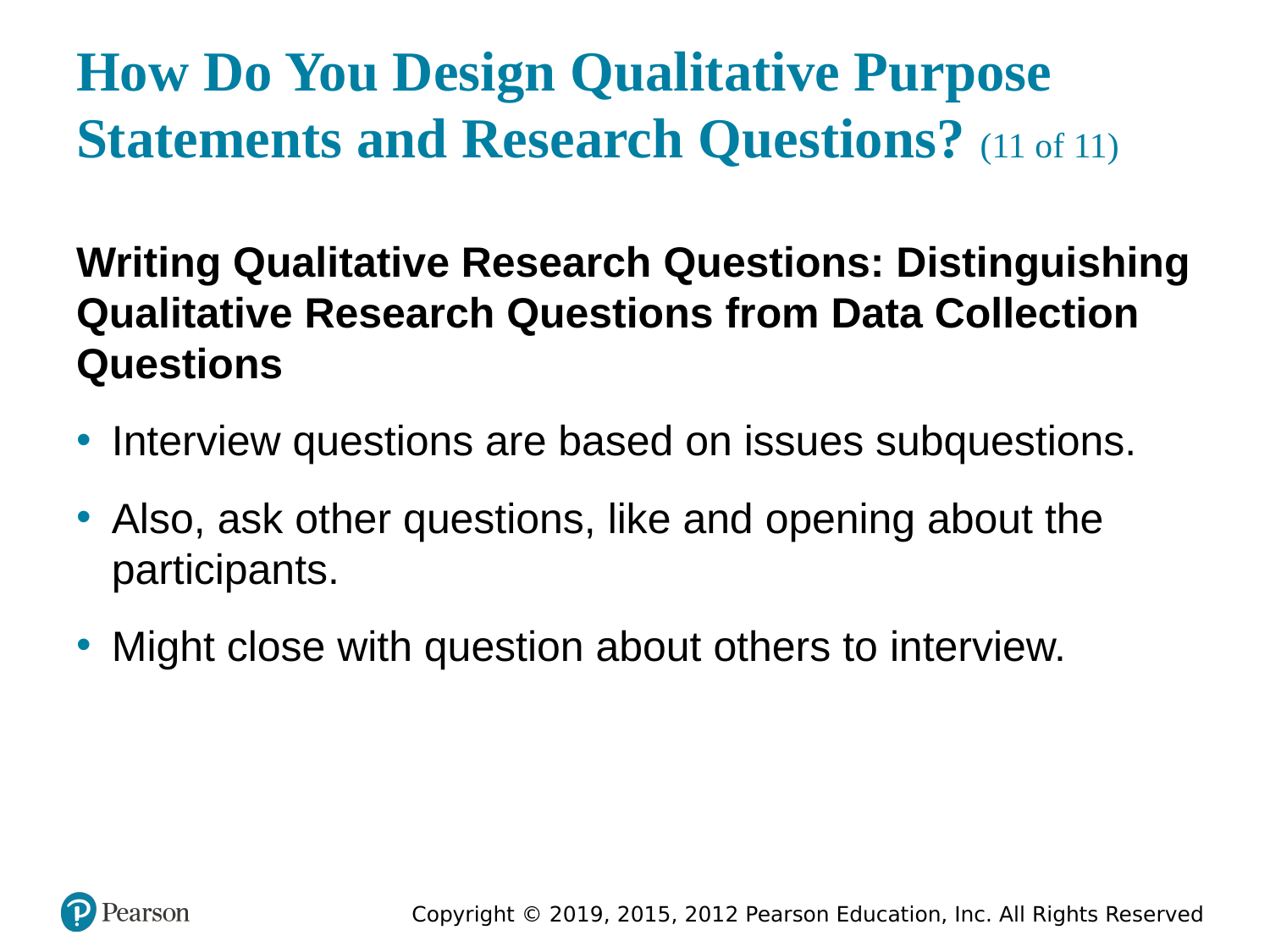

# How Do You Design Qualitative Purpose Statements and Research Questions? (11 of 11)
Writing Qualitative Research Questions: Distinguishing Qualitative Research Questions from Data Collection Questions
Interview questions are based on issues subquestions.
Also, ask other questions, like and opening about the participants.
Might close with question about others to interview.